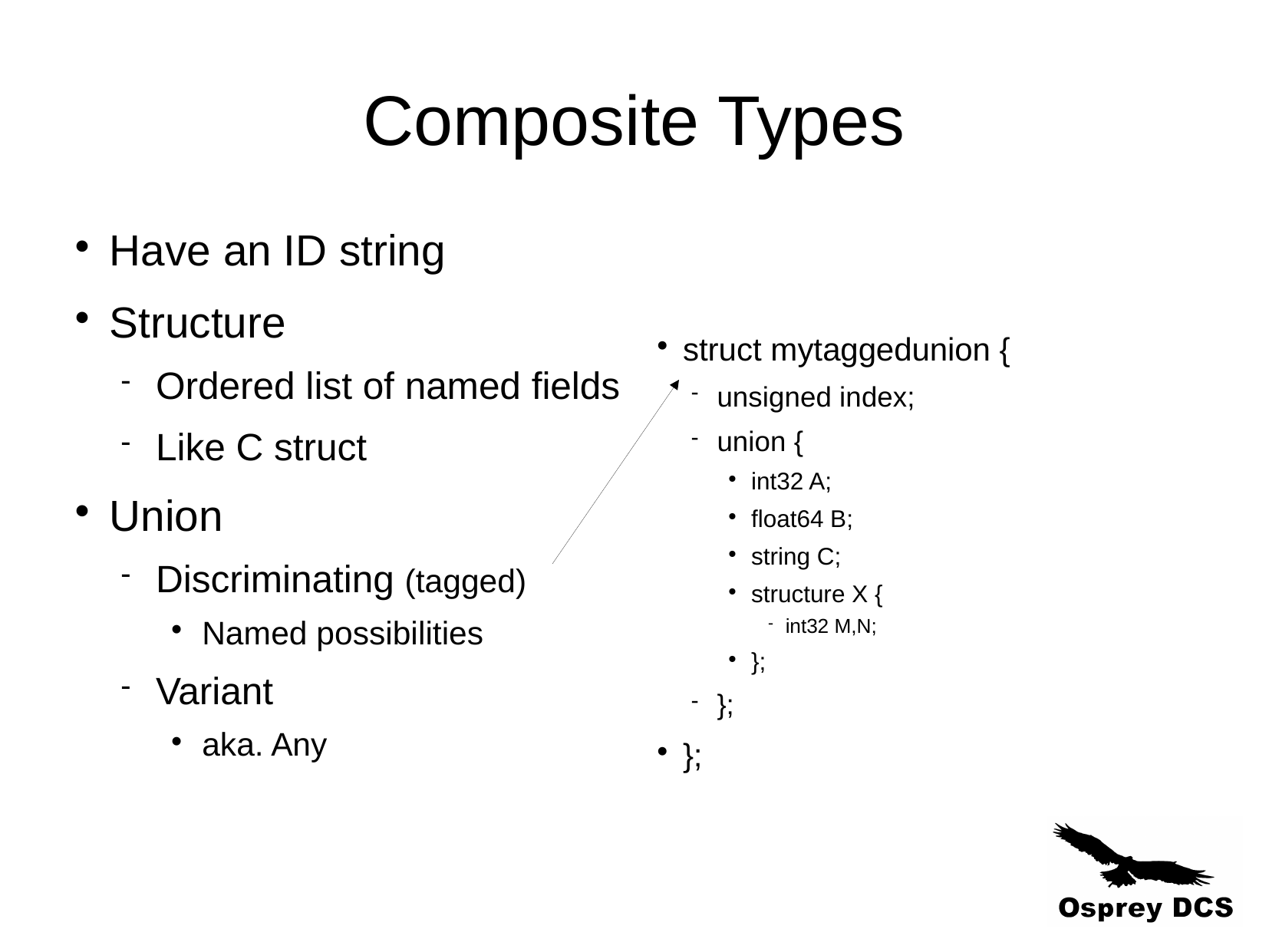

Composite Types
Have an ID string
Structure
Ordered list of named fields
Like C struct
Union
Discriminating (tagged)
Named possibilities
Variant
aka. Any

struct mytaggedunion {
unsigned index;
union {
int32 A;
float64 B;
string C;
structure X {
int32 M,N;
};
};
};